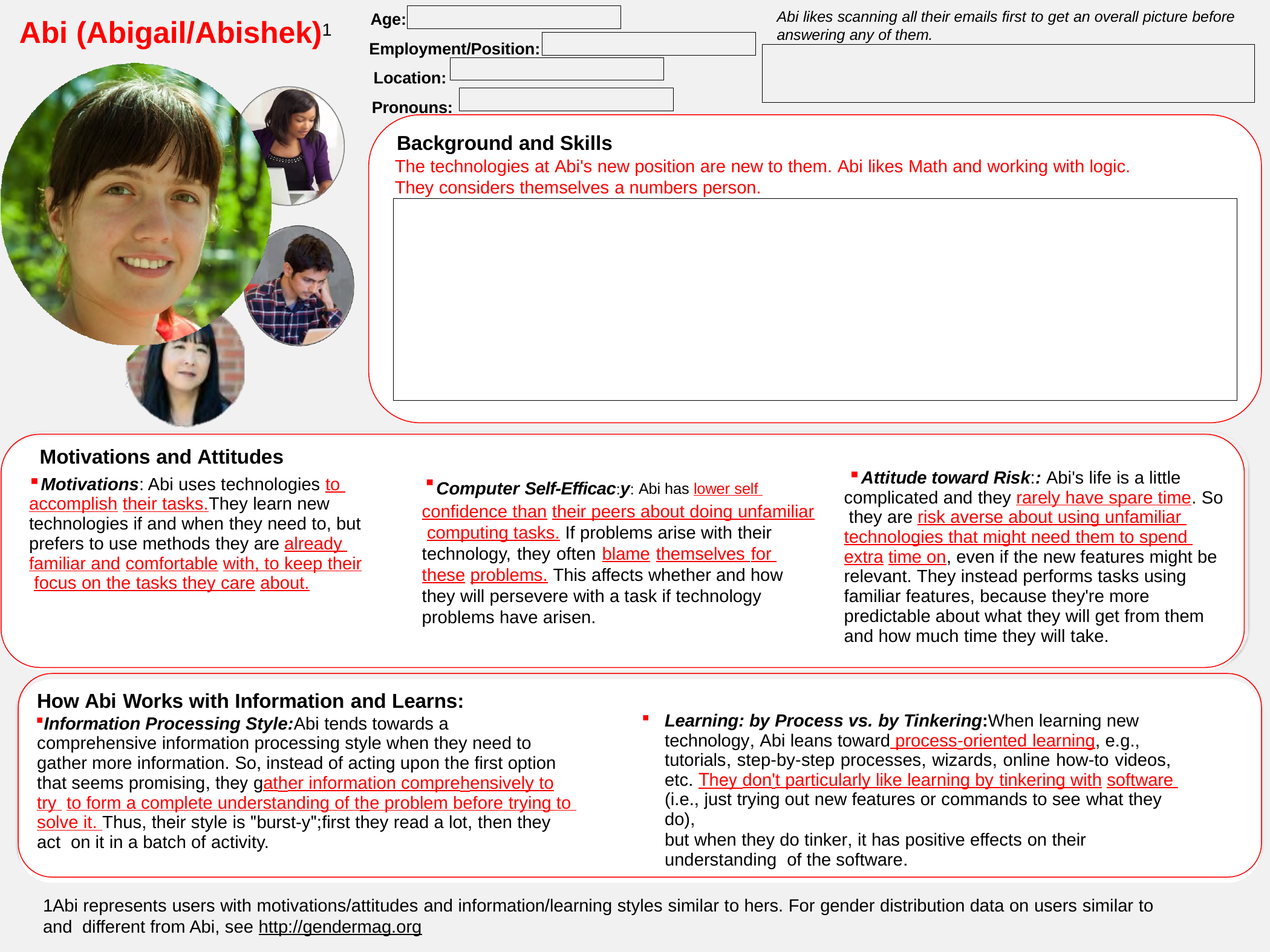

Age:  Employment/Position:  Location:
Pronouns:
Abi likes scanning all their emails first to get an overall picture before
answering any of them.

# Abi (Abigail/Abishek)1

Background and Skills
The technologies at Abi's new position are new to them. Abi likes Math and working with logic.
They considers themselves a numbers person.

Motivations and Attitudes
Motivations: Abi uses technologies to  accomplish their tasks.They learn new  technologies if and when they need to, but  prefers to use methods they are already  familiar and comfortable with, to keep their  focus on the tasks they care about.
Attitude toward Risk:: Abi's life is a little  complicated and they rarely have spare time. So  they are risk averse about using unfamiliar  technologies that might need them to spend  extra time on, even if the new features might be  relevant. They instead performs tasks using  familiar features, because they're more  predictable about what they will get from them  and how much time they will take.
Computer Self-Efficac:y: Abi has lower self  confidence than their peers about doing unfamiliar  computing tasks. If problems arise with their  technology, they often blame themselves for  these problems. This affects whether and how  they will persevere with a task if technology  problems have arisen.
How Abi Works with Information and Learns:
Information Processing Style:Abi tends towards a  comprehensive information processing style when they need to  gather more information. So, instead of acting upon the first option  that seems promising, they gather information comprehensively to try  to form a complete understanding of the problem before trying to  solve it. Thus, their style is "burst-y";first they read a lot, then they act  on it in a batch of activity.
Learning: by Process vs. by Tinkering:When learning new  technology, Abi leans toward process-oriented learning, e.g.,  tutorials, step-by-step processes, wizards, online how-to videos,  etc. They don't particularly like learning by tinkering with software  (i.e., just trying out new features or commands to see what they do),
but when they do tinker, it has positive effects on their understanding  of the software.
1Abi represents users with motivations/attitudes and information/learning styles similar to hers. For gender distribution data on users similar to and  different from Abi, see http://gendermag.org